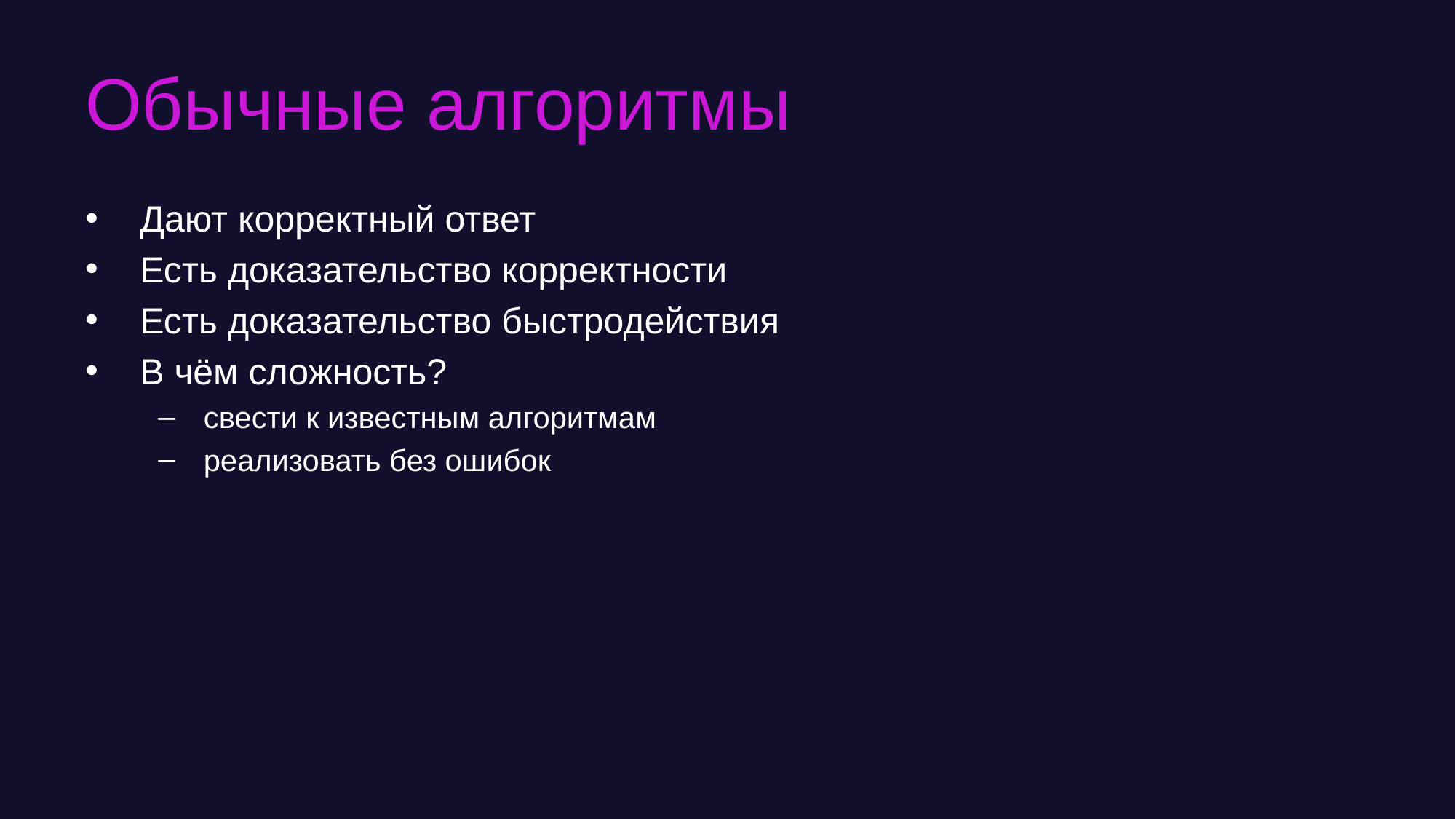

# Обычные алгоритмы
Дают корректный ответ
Есть доказательство корректности
Есть доказательство быстродействия
В чём сложность?
свести к известным алгоритмам
реализовать без ошибок